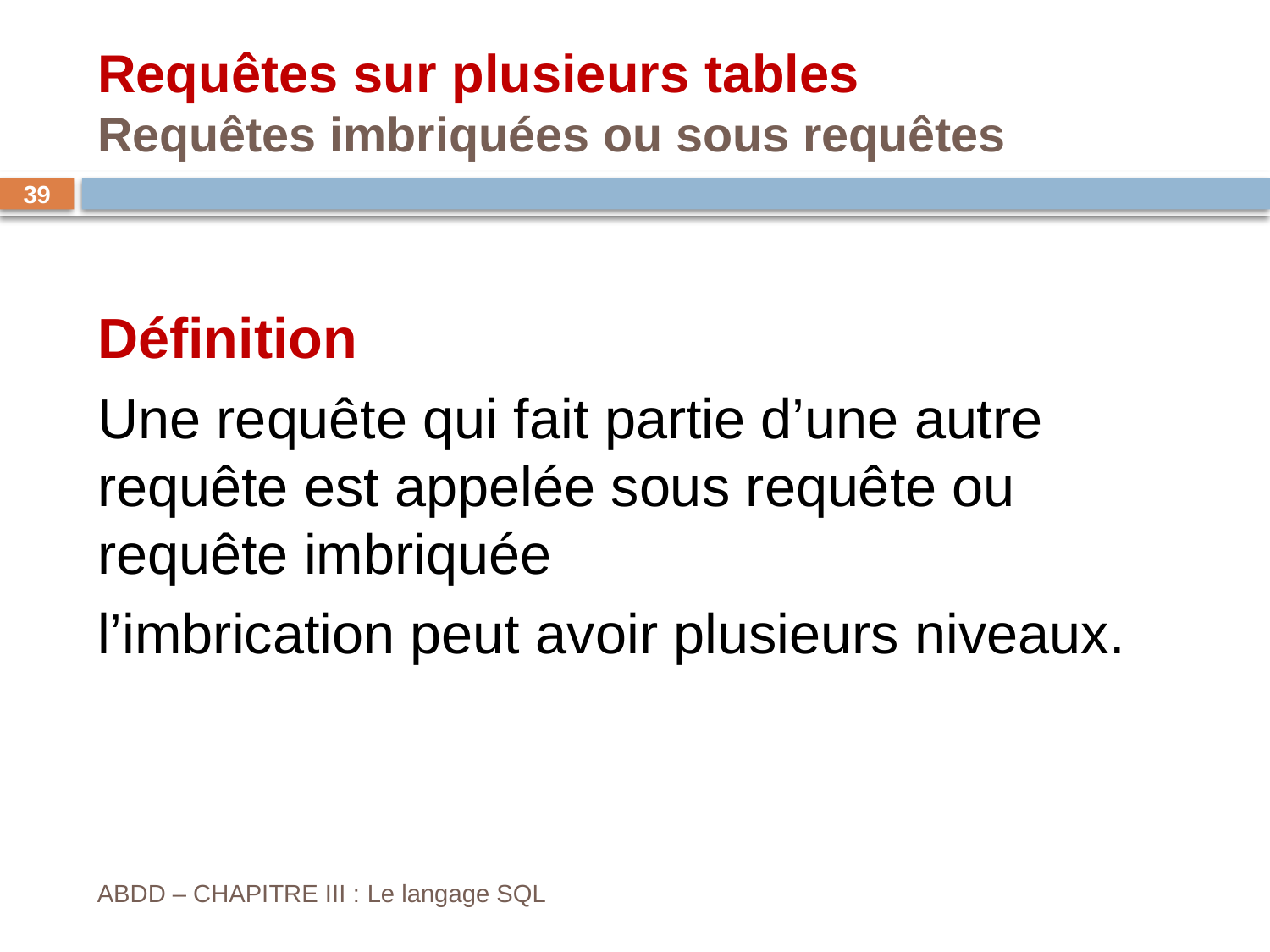

# Requêtes sur plusieurs tables Requêtes imbriquées ou sous requêtes
39

Définition
Une requête qui fait partie d’une autre requête est appelée sous requête ou requête imbriquée
l’imbrication peut avoir plusieurs niveaux.

ABDD – CHAPITRE III : Le langage SQL